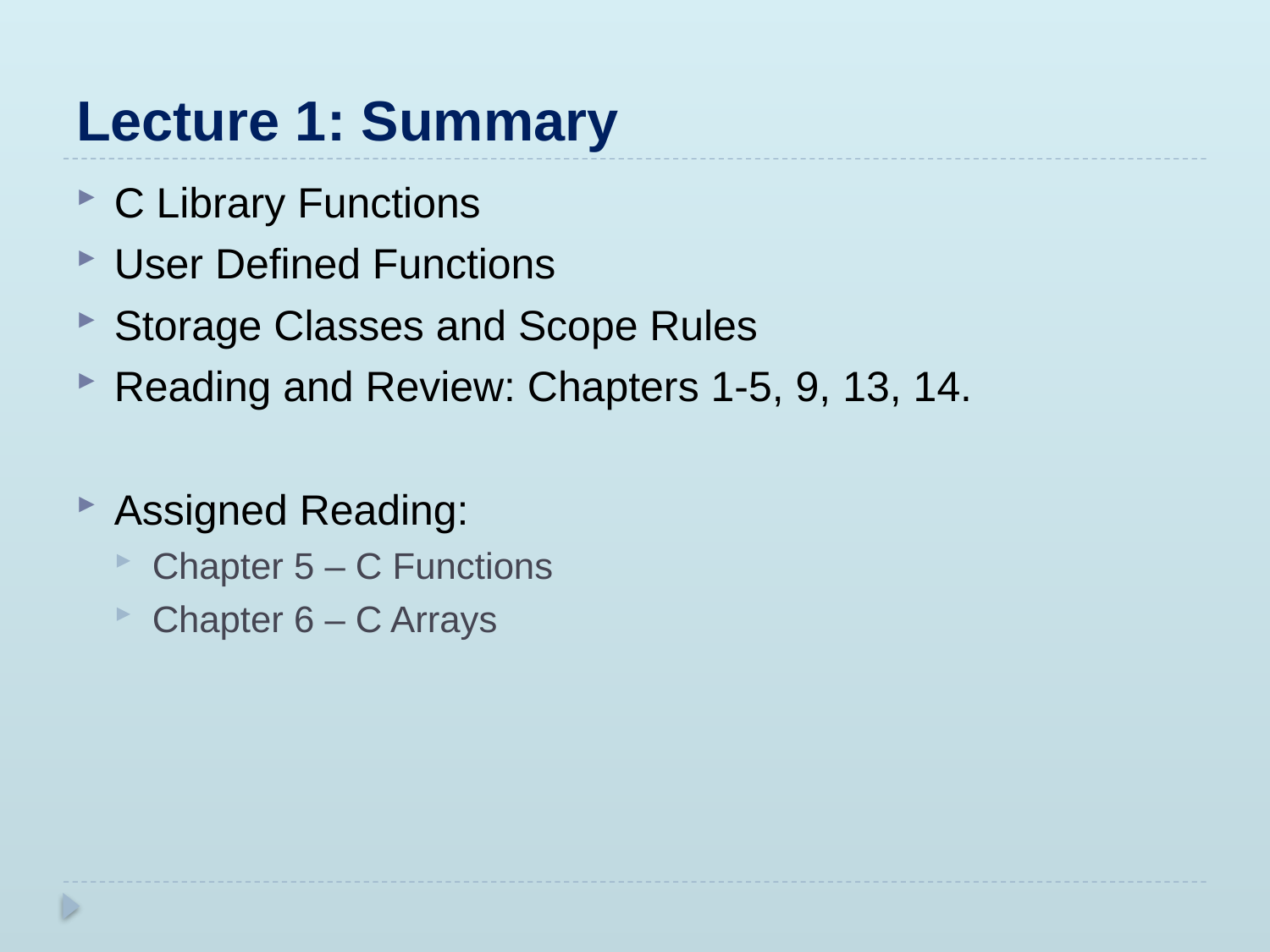

# Lecture 1: Summary
C Library Functions
User Defined Functions
Storage Classes and Scope Rules
Reading and Review: Chapters 1-5, 9, 13, 14.

Assigned Reading:
Chapter 5 – C Functions
Chapter 6 – C Arrays